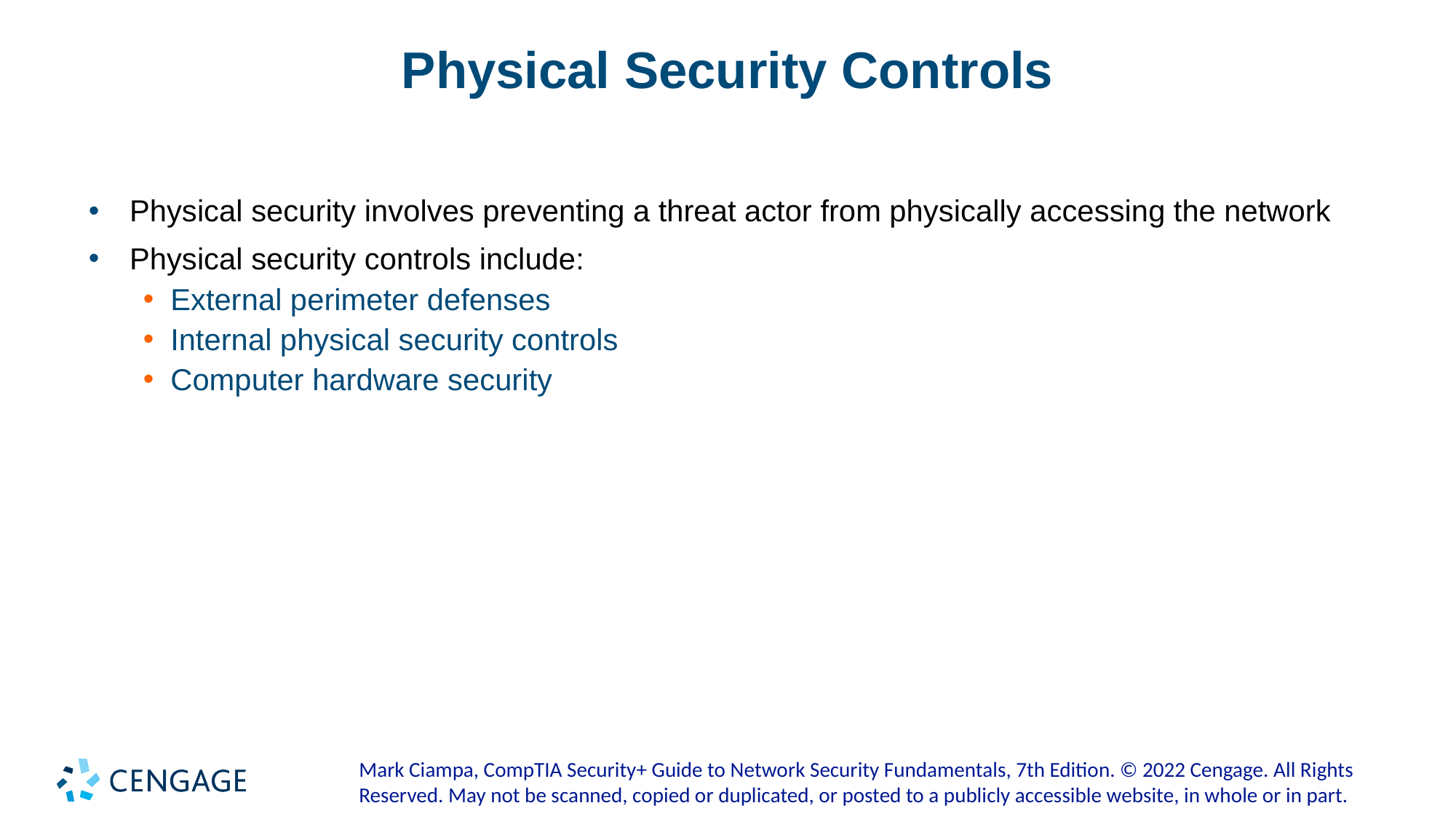

# Physical Security Controls
Physical security involves preventing a threat actor from physically accessing the network
Physical security controls include:
External perimeter defenses
Internal physical security controls
Computer hardware security